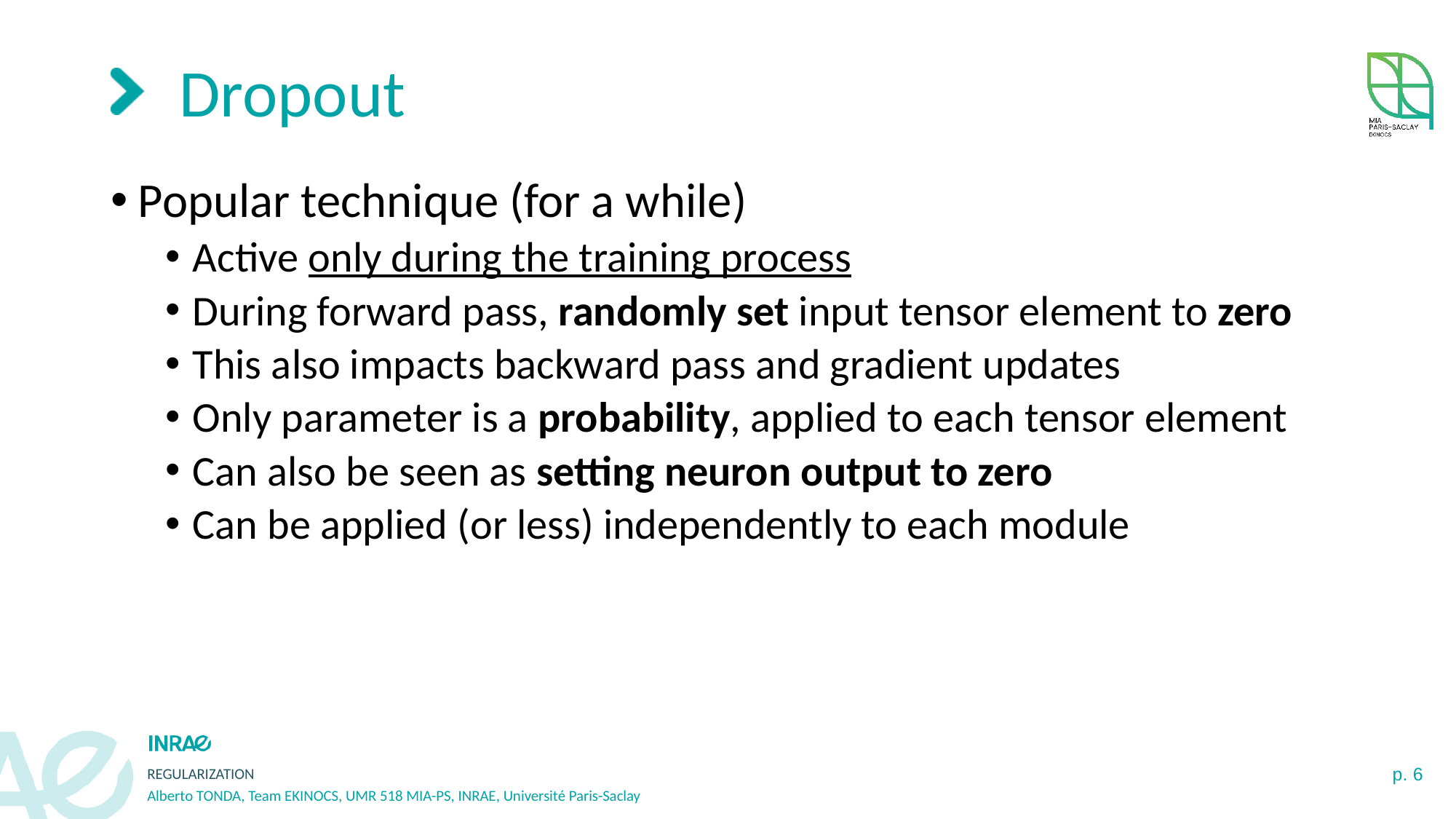

# Dropout
Popular technique (for a while)
Active only during the training process
During forward pass, randomly set input tensor element to zero
This also impacts backward pass and gradient updates
Only parameter is a probability, applied to each tensor element
Can also be seen as setting neuron output to zero
Can be applied (or less) independently to each module